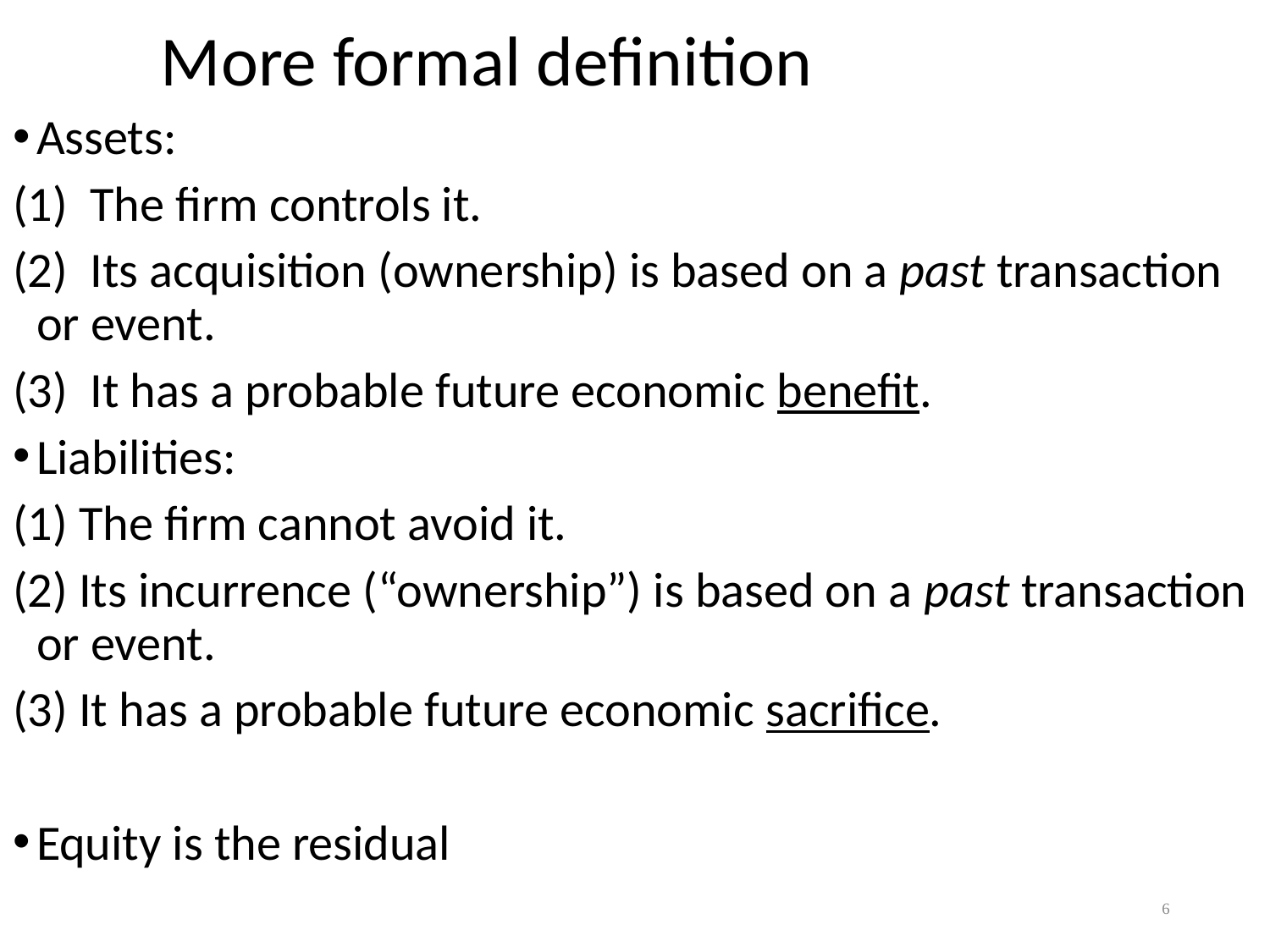

# More formal definition
Assets:
(1)  The firm controls it.
(2)  Its acquisition (ownership) is based on a past transaction or event.
(3)  It has a probable future economic benefit.
Liabilities:
(1) The firm cannot avoid it.
(2) Its incurrence (“ownership”) is based on a past transaction or event.
(3) It has a probable future economic sacrifice.

Equity is the residual
6